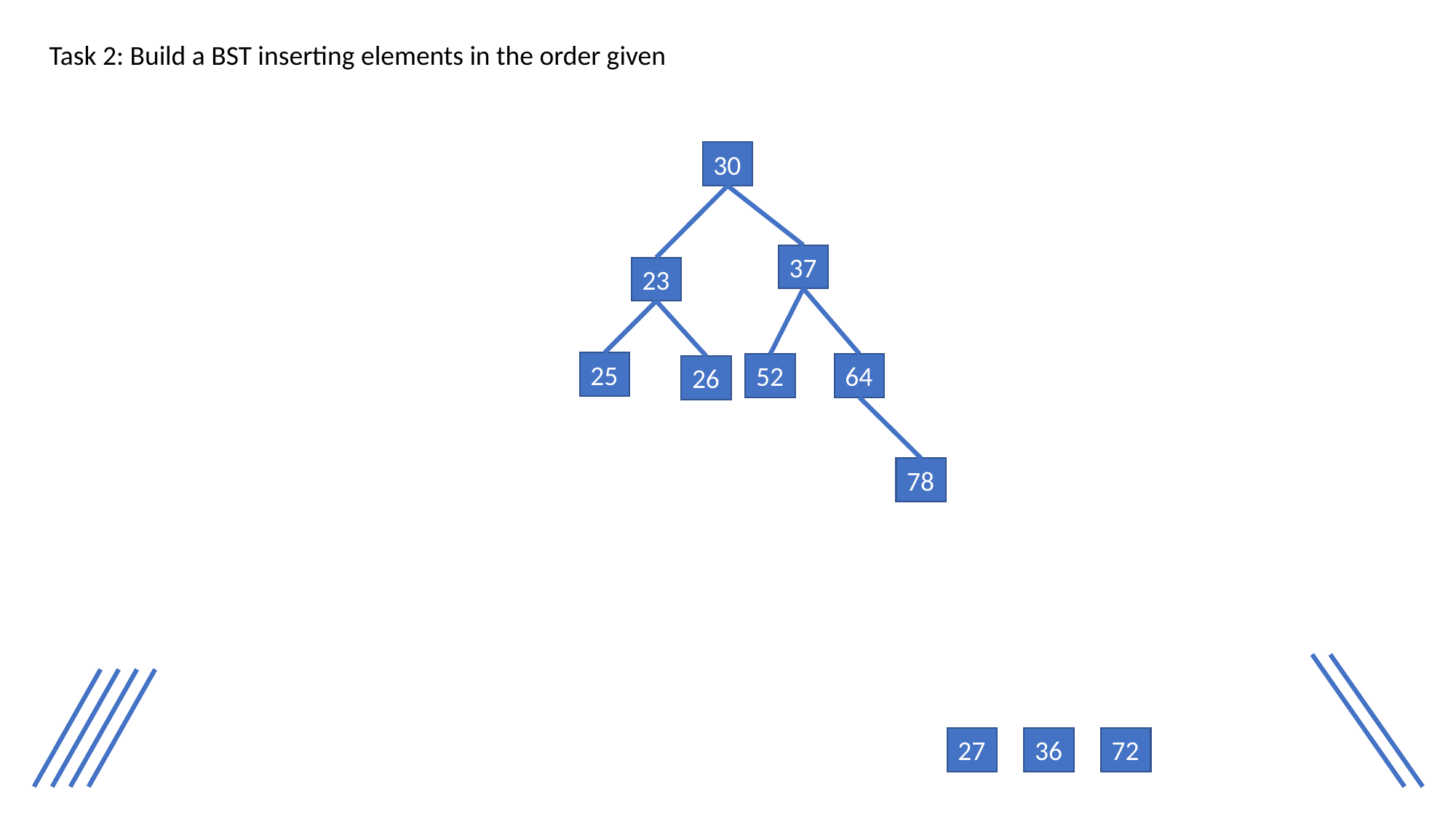

Task 2: Build a BST inserting elements in the order given
30
37
23
25
52
64
26
78
27
36
72